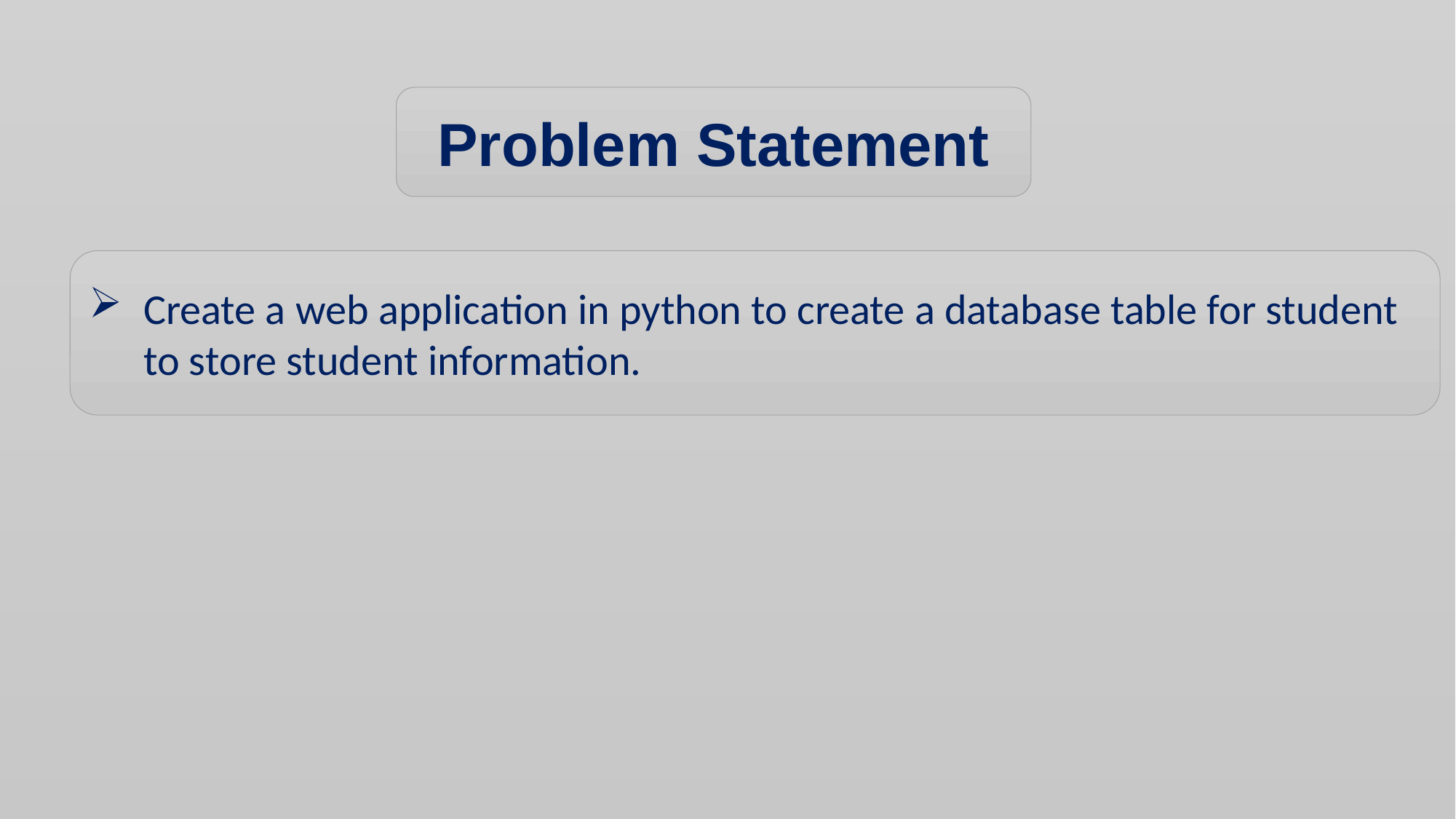

Problem Statement
Create a web application in python to create a database table for student to store student information.